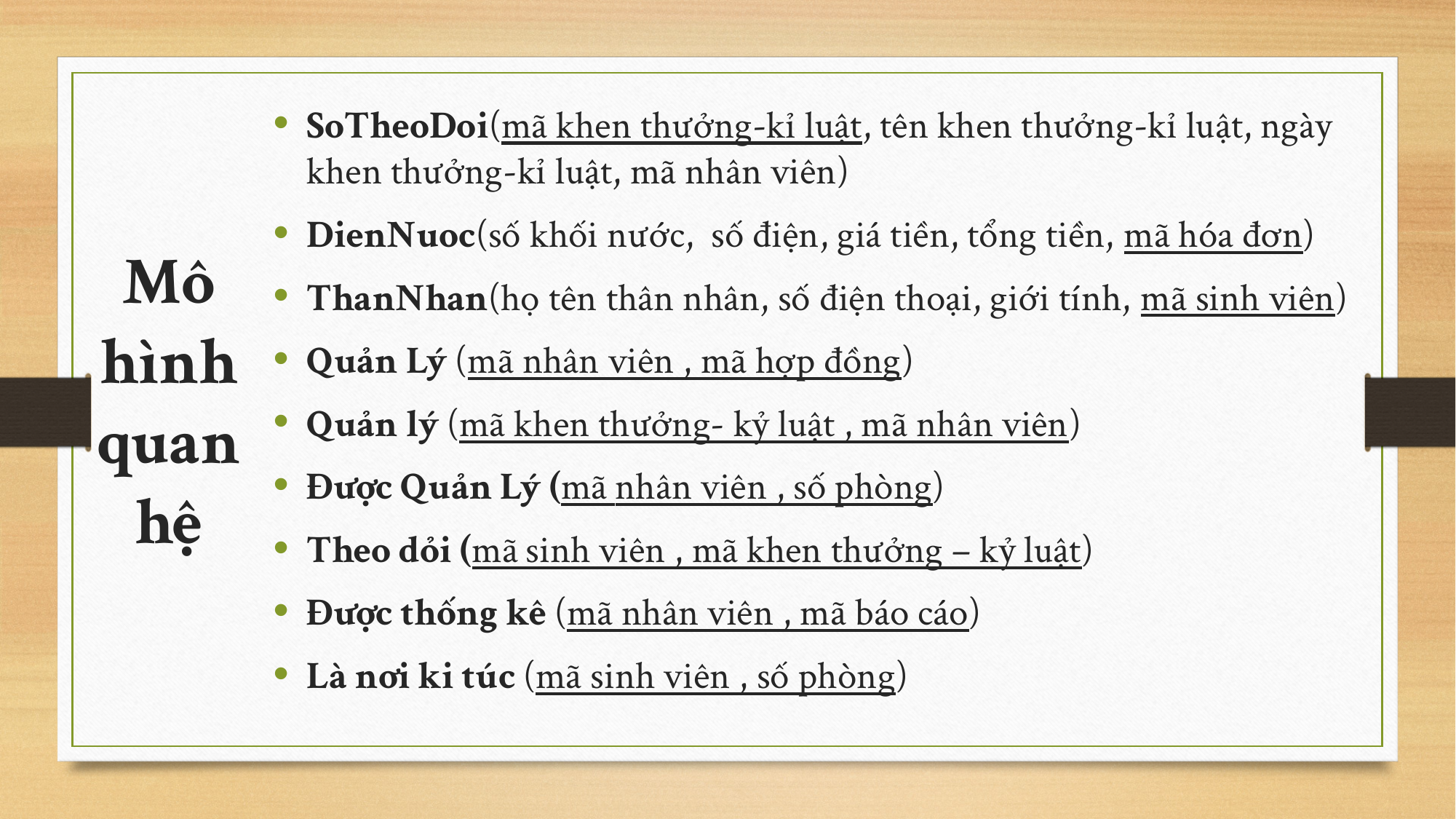

Mô hình quan hệ
SoTheoDoi(mã khen thưởng-kỉ luật, tên khen thưởng-kỉ luật, ngày khen thưởng-kỉ luật, mã nhân viên)
DienNuoc(số khối nước,  số điện, giá tiền, tổng tiền, mã hóa đơn)
ThanNhan(họ tên thân nhân, số điện thoại, giới tính, mã sinh viên)
Quản Lý (mã nhân viên , mã hợp đồng)
Quản lý (mã khen thưởng- kỷ luật , mã nhân viên)
Được Quản Lý (mã nhân viên , số phòng)
Theo dỏi (mã sinh viên , mã khen thưởng – kỷ luật)
Được thống kê (mã nhân viên , mã báo cáo)
Là nơi ki túc (mã sinh viên , số phòng)